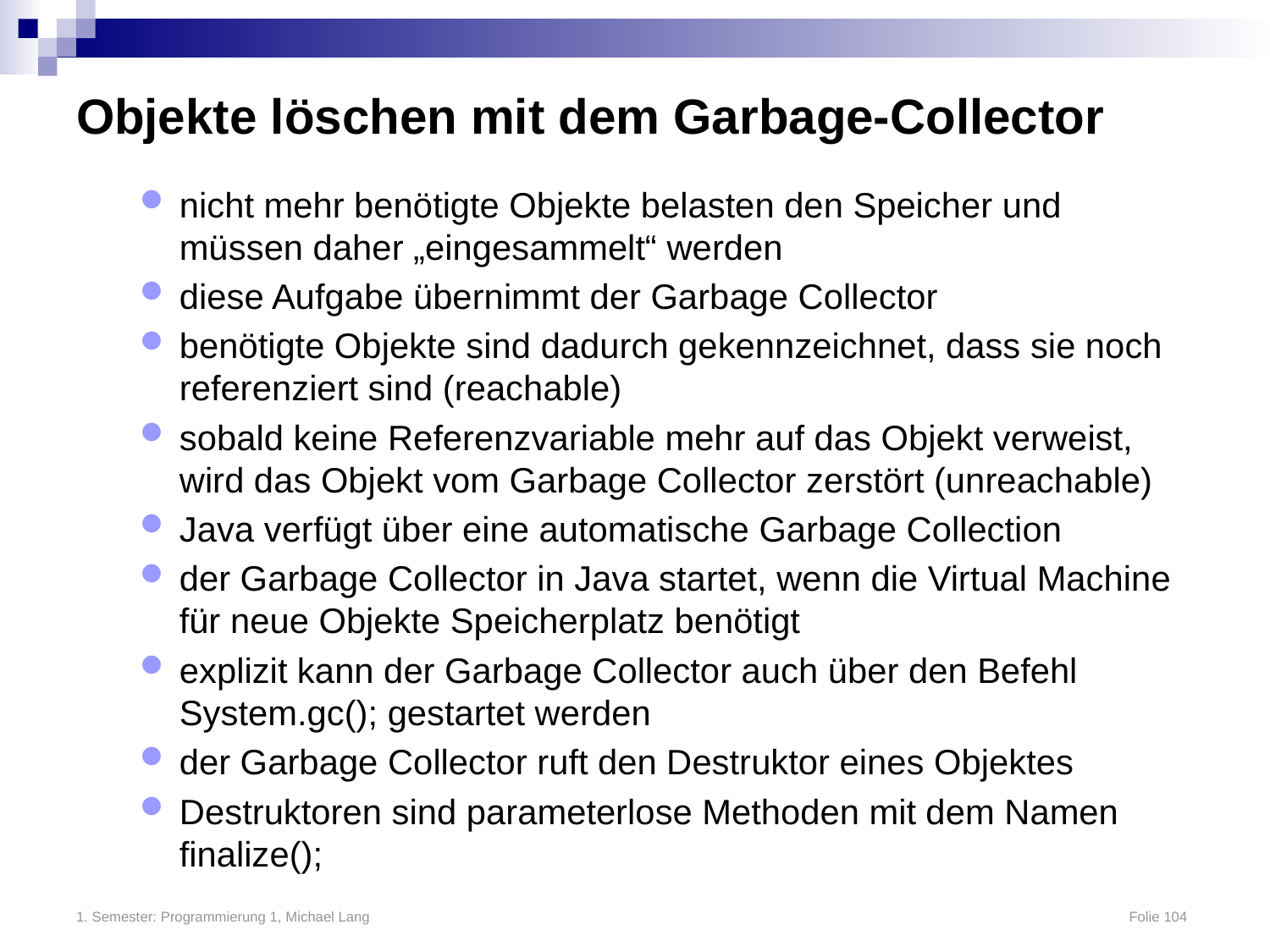

# Objekte löschen mit dem Garbage-Collector
nicht mehr benötigte Objekte belasten den Speicher und müssen daher „eingesammelt“ werden
diese Aufgabe übernimmt der Garbage Collector
benötigte Objekte sind dadurch gekennzeichnet, dass sie noch referenziert sind (reachable)
sobald keine Referenzvariable mehr auf das Objekt verweist, wird das Objekt vom Garbage Collector zerstört (unreachable)
Java verfügt über eine automatische Garbage Collection
der Garbage Collector in Java startet, wenn die Virtual Machine für neue Objekte Speicherplatz benötigt
explizit kann der Garbage Collector auch über den Befehl System.gc(); gestartet werden
der Garbage Collector ruft den Destruktor eines Objektes
Destruktoren sind parameterlose Methoden mit dem Namen finalize();
1. Semester: Programmierung 1, Michael Lang	Folie 104